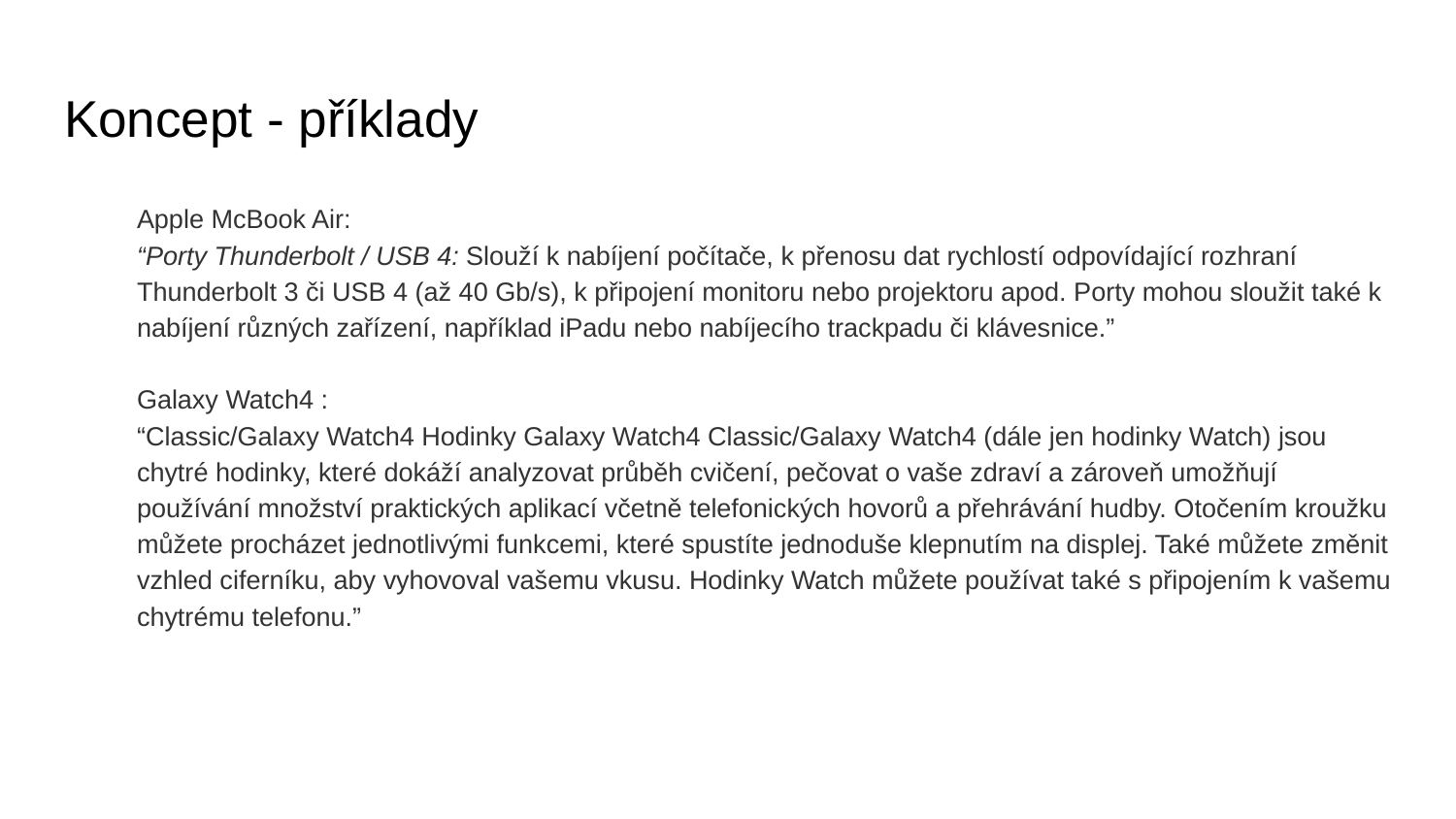

# Koncept - příklady
Apple McBook Air:
“Porty Thunderbolt / USB 4: Slouží k nabíjení počítače, k přenosu dat rychlostí odpovídající rozhraní Thunderbolt 3 či USB 4 (až 40 Gb/s), k připojení monitoru nebo projektoru apod. Porty mohou sloužit také k nabíjení různých zařízení, například iPadu nebo nabíjecího trackpadu či klávesnice.”

Galaxy Watch4 :
“Classic/Galaxy Watch4 Hodinky Galaxy Watch4 Classic/Galaxy Watch4 (dále jen hodinky Watch) jsou chytré hodinky, které dokáží analyzovat průběh cvičení, pečovat o vaše zdraví a zároveň umožňují používání množství praktických aplikací včetně telefonických hovorů a přehrávání hudby. Otočením kroužku můžete procházet jednotlivými funkcemi, které spustíte jednoduše klepnutím na displej. Také můžete změnit vzhled ciferníku, aby vyhovoval vašemu vkusu. Hodinky Watch můžete používat také s připojením k vašemu chytrému telefonu.”